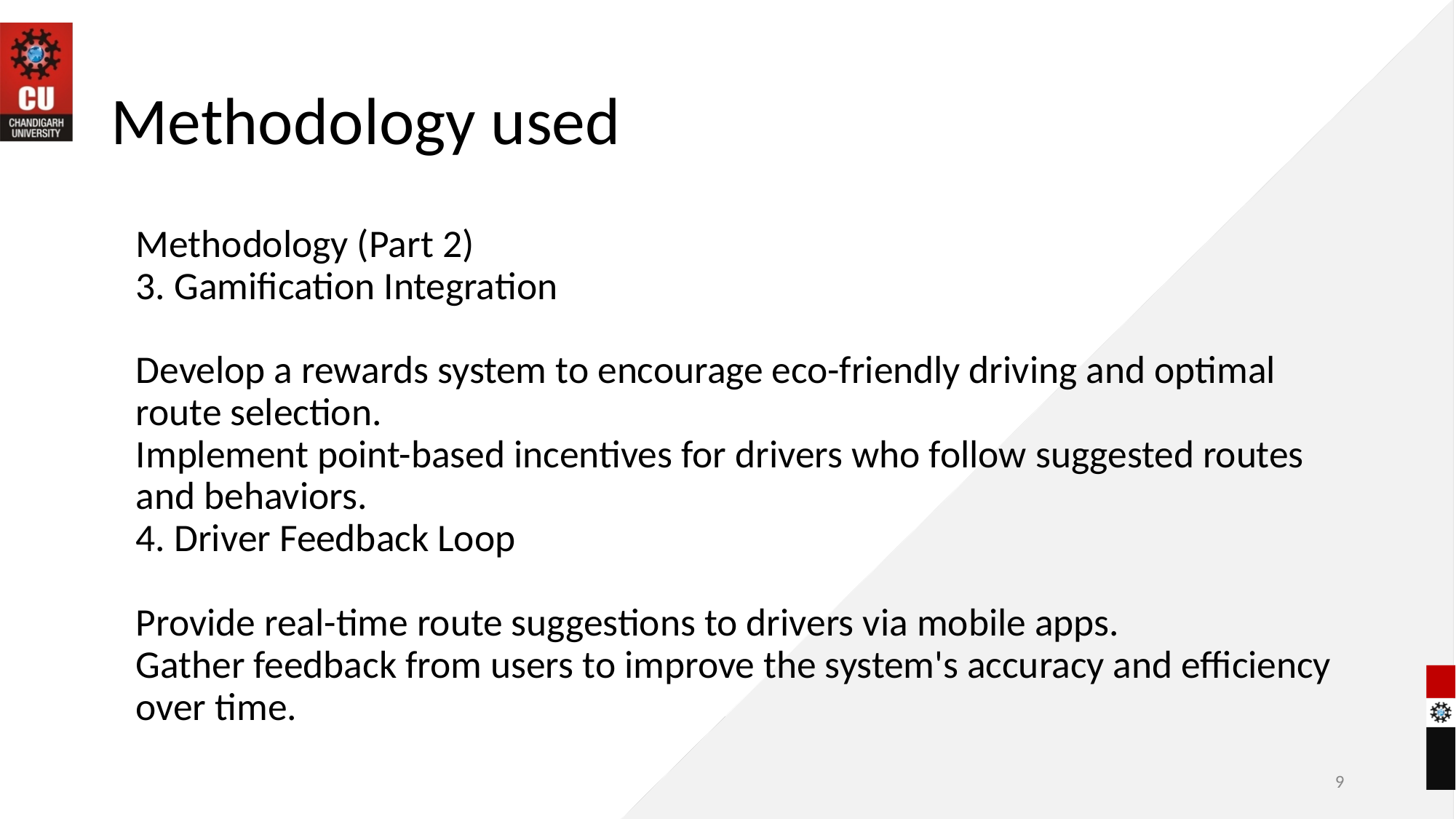

# Methodology used
Methodology (Part 2)
3. Gamification Integration

Develop a rewards system to encourage eco-friendly driving and optimal route selection.
Implement point-based incentives for drivers who follow suggested routes and behaviors.
4. Driver Feedback Loop

Provide real-time route suggestions to drivers via mobile apps.
Gather feedback from users to improve the system's accuracy and efficiency over time.
9